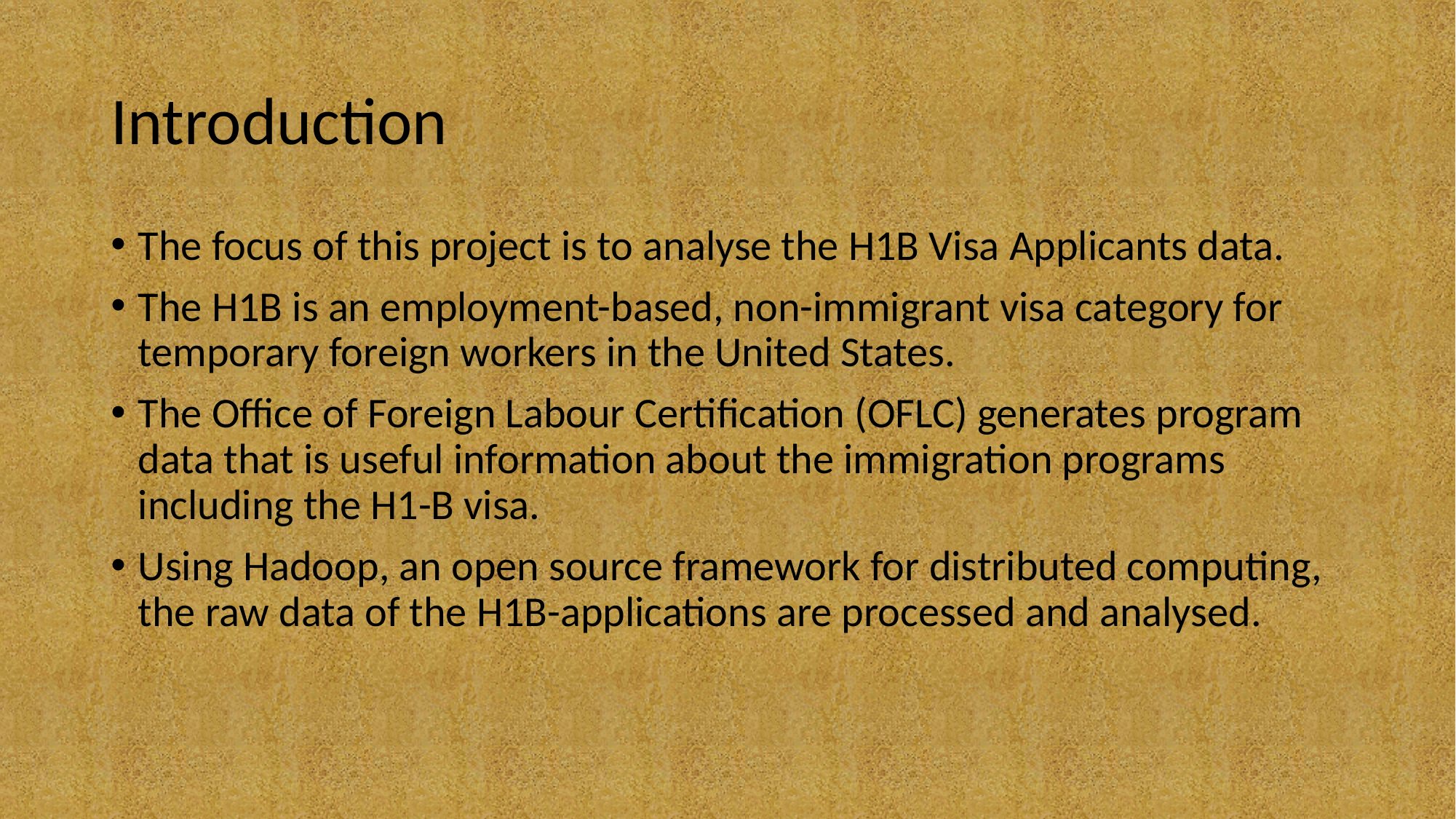

# Introduction
The focus of this project is to analyse the H1B Visa Applicants data.
The H1B is an employment-based, non-immigrant visa category for temporary foreign workers in the United States.
The Office of Foreign Labour Certification (OFLC) generates program data that is useful information about the immigration programs including the H1-B visa.
Using Hadoop, an open source framework for distributed computing, the raw data of the H1B-applications are processed and analysed.